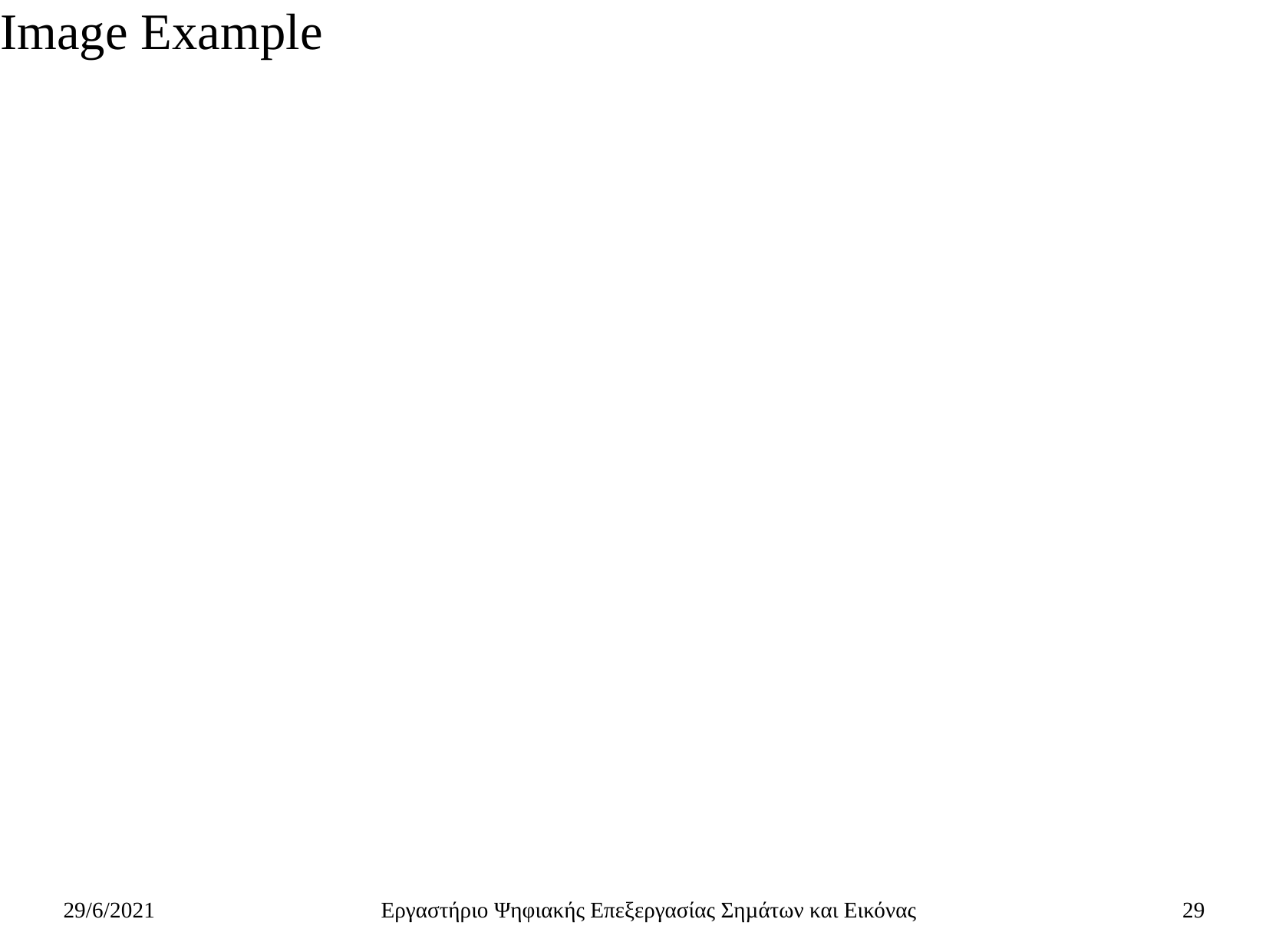

# Image Example

29/6/2021
Εργαστήριο Ψηφιακής Επεξεργασίας Σηµάτων και Εικόνας
29